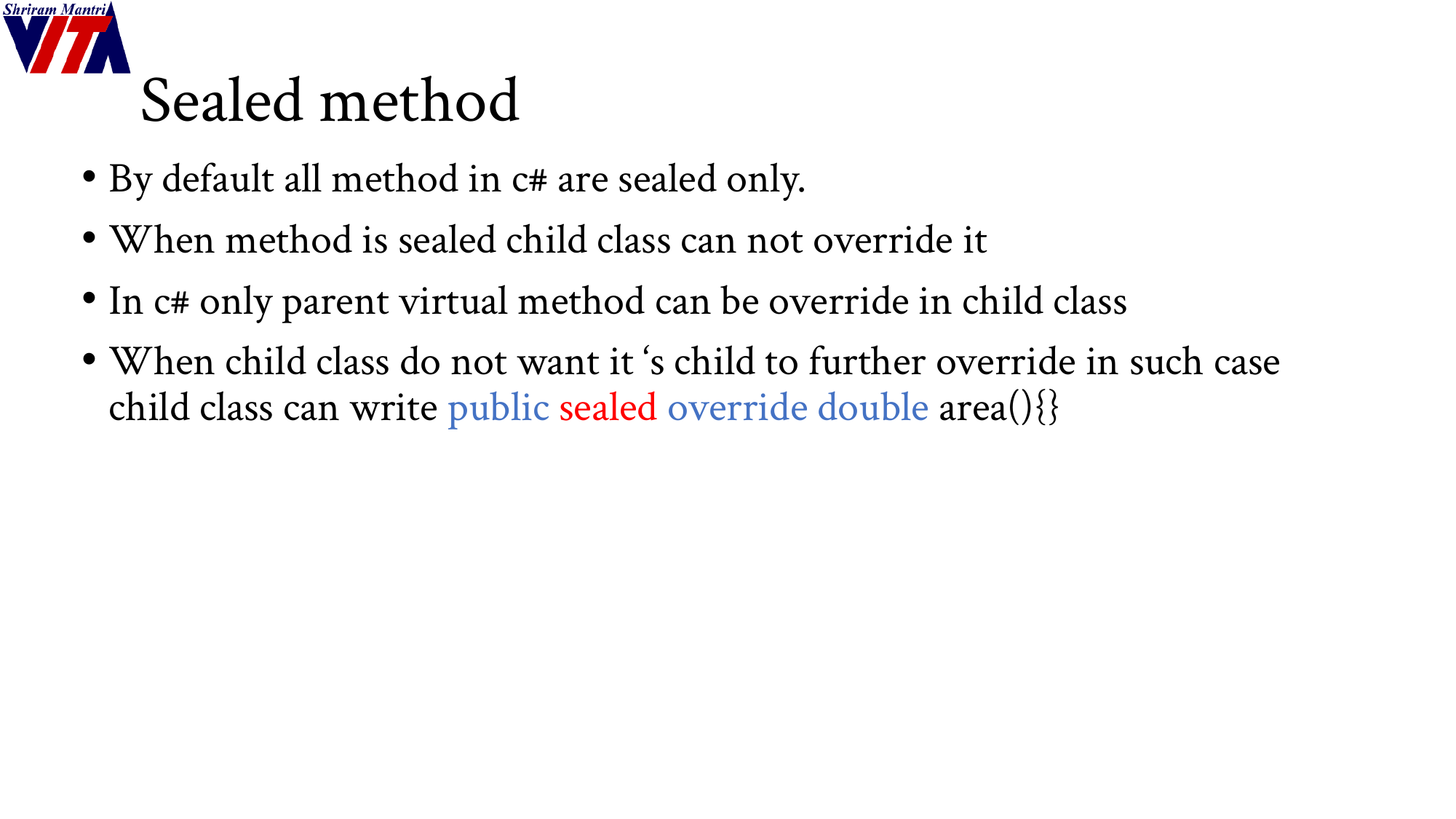

# Sealed method
By default all method in c# are sealed only.
When method is sealed child class can not override it
In c# only parent virtual method can be override in child class
When child class do not want it ‘s child to further override in such case child class can write public sealed override double area(){}